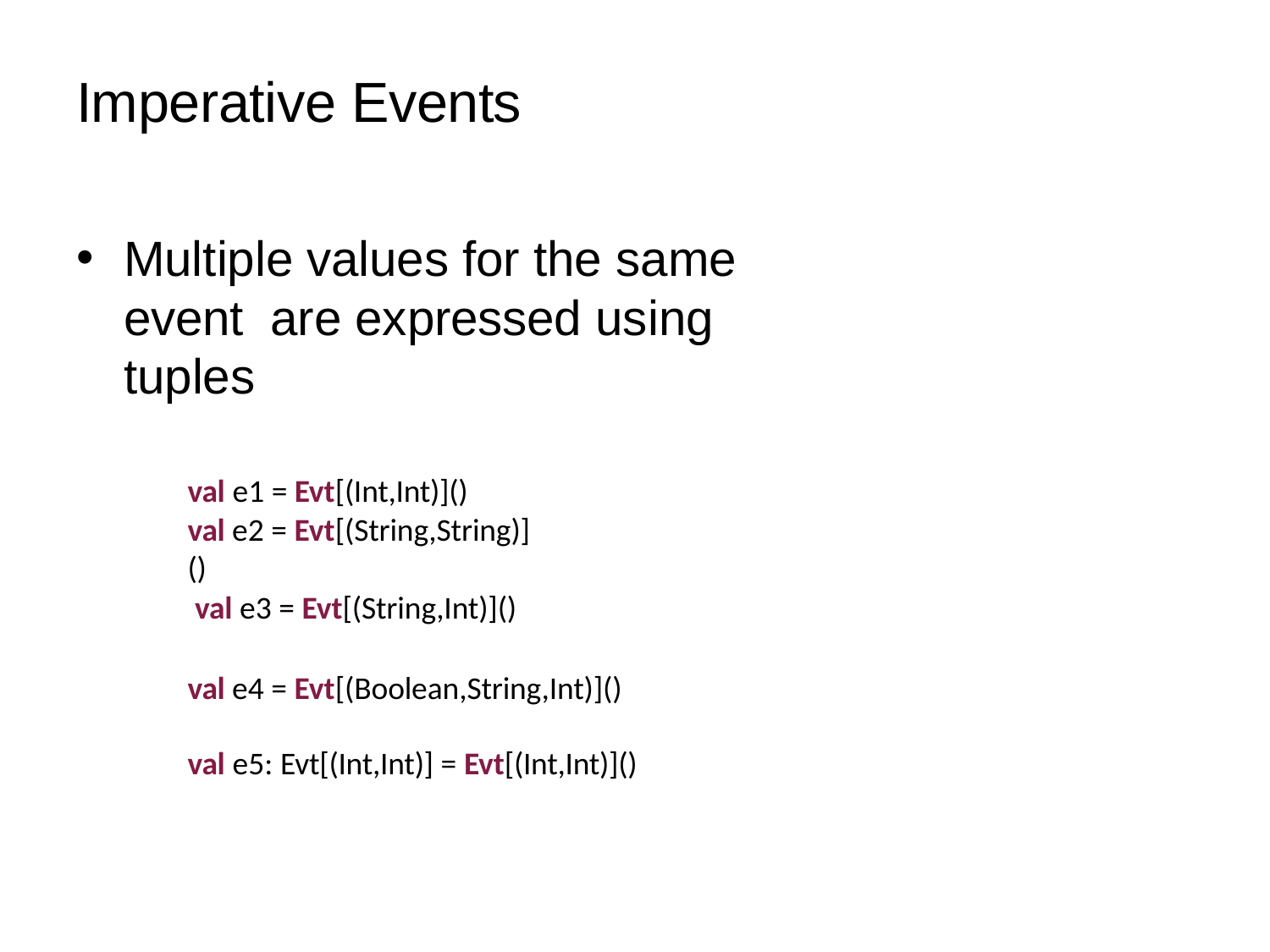

# Imperative Events
Multiple values for the same event  are expressed using tuples
val e1 = Evt[(Int,Int)]()
val e2 = Evt[(String,String)]()
 val e3 = Evt[(String,Int)]()
val e4 = Evt[(Boolean,String,Int)]()  val e5: Evt[(Int,Int)] = Evt[(Int,Int)]()